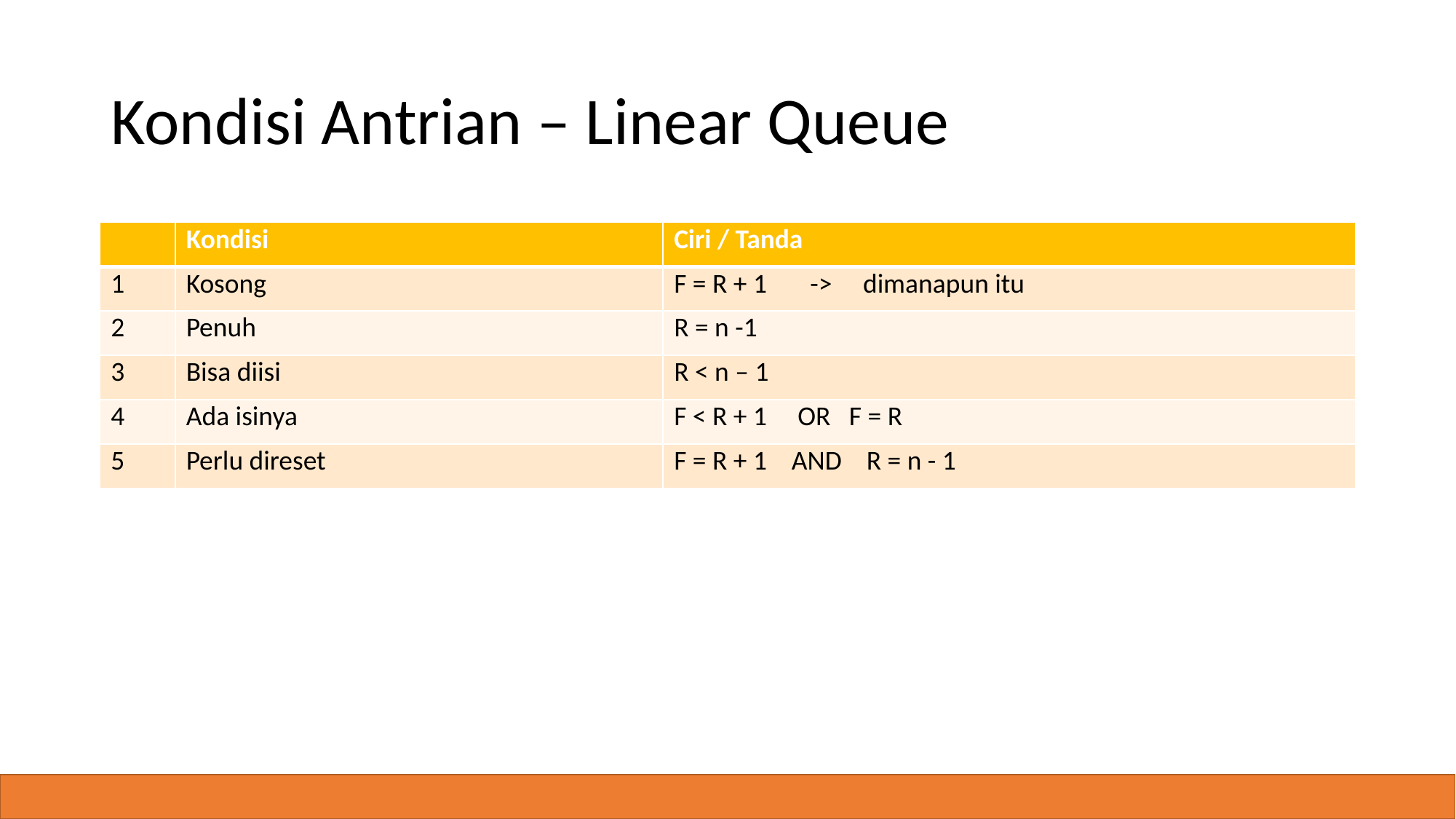

# Kondisi Antrian – Linear Queue
|  | Kondisi | Ciri / Tanda |
| --- | --- | --- |
| 1 | Kosong | F = R + 1 -> dimanapun itu |
| 2 | Penuh | R = n -1 |
| 3 | Bisa diisi | R < n – 1 |
| 4 | Ada isinya | F < R + 1 OR F = R |
| 5 | Perlu direset | F = R + 1 AND R = n - 1 |